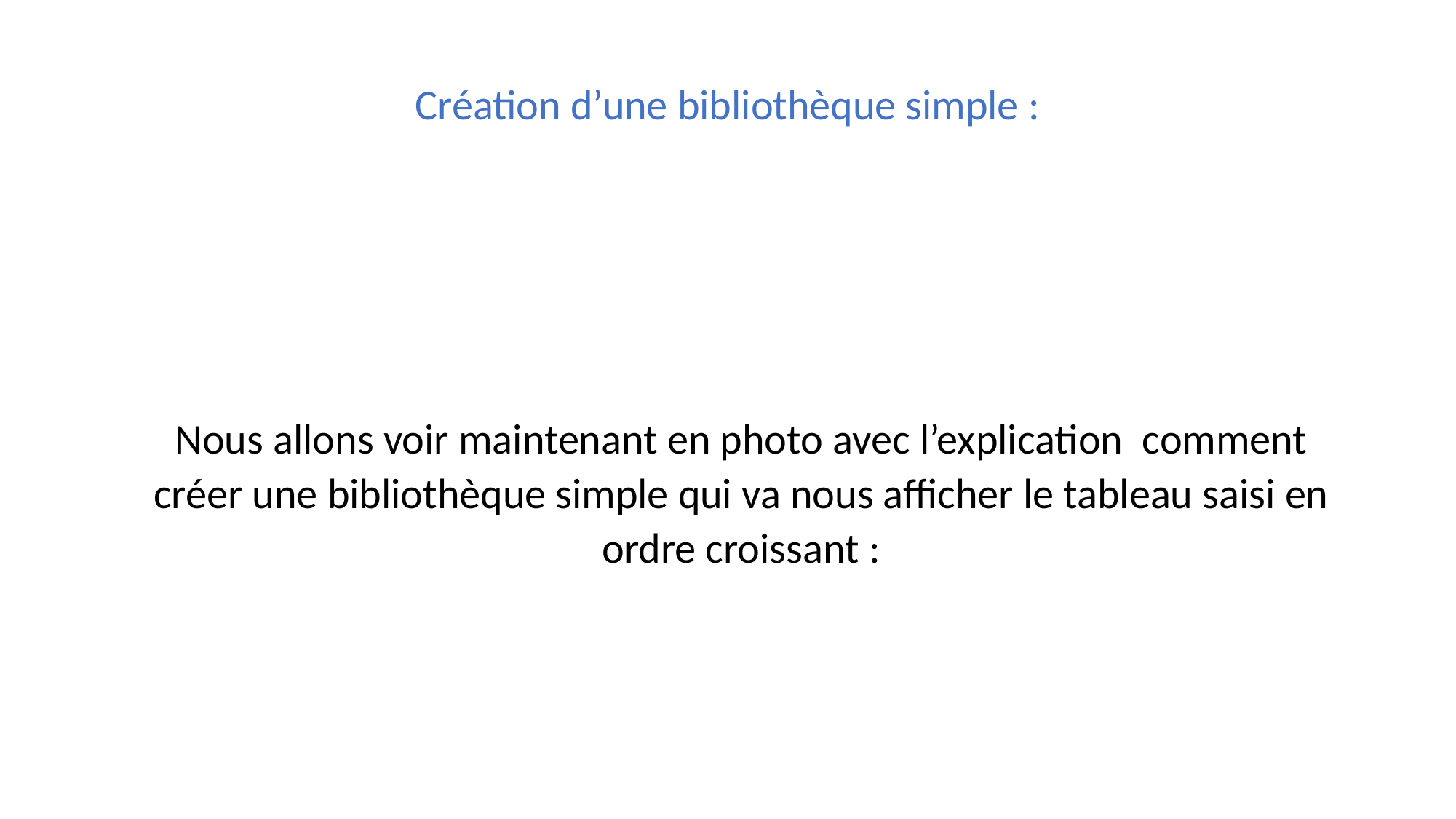

# Création d’une bibliothèque simple :

Nous allons voir maintenant en photo avec l’explication  comment créer une bibliothèque simple qui va nous afficher le tableau saisi en ordre croissant :